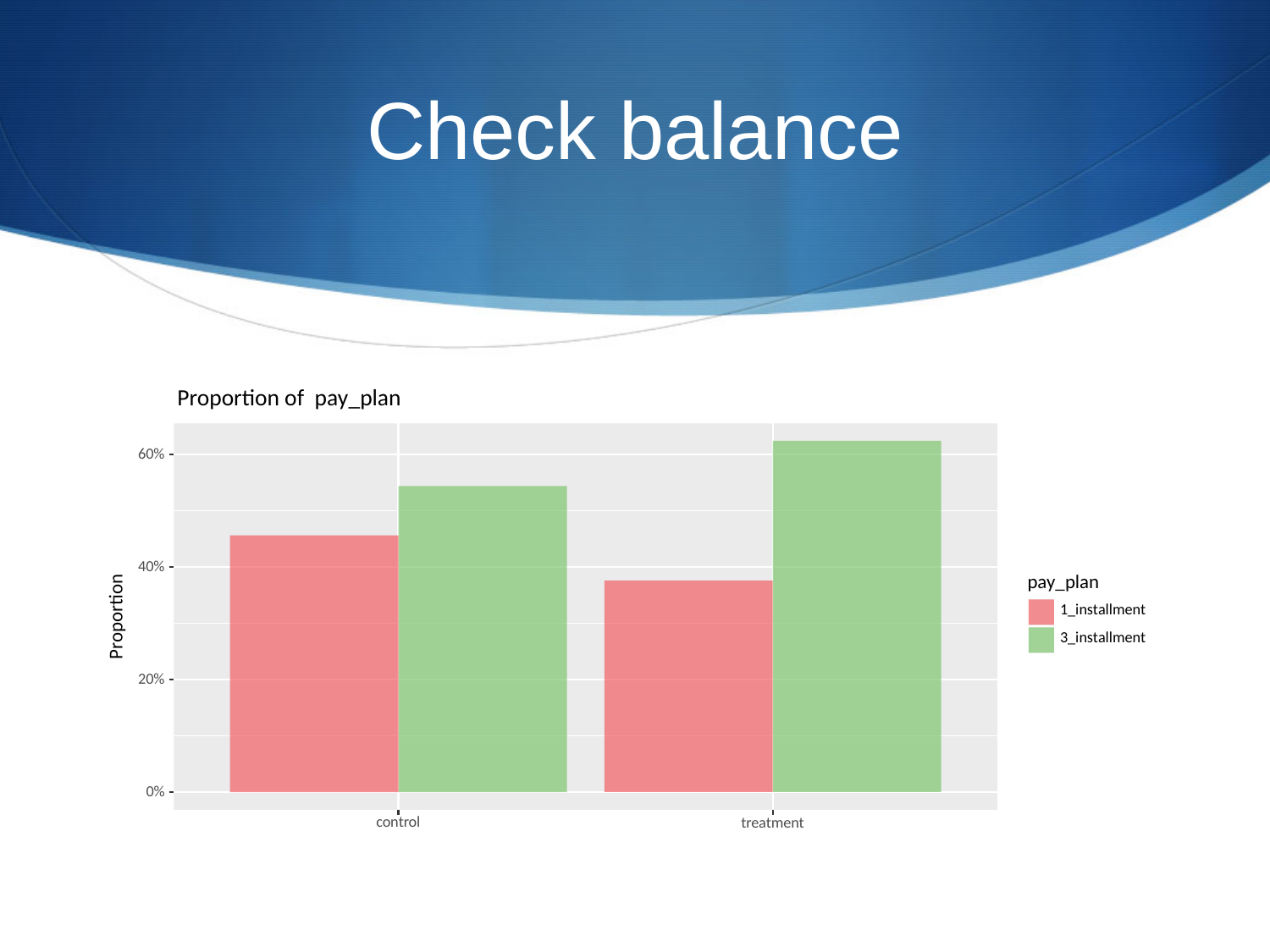

# Check balance

Proportion of  pay_plan

60%

40%

pay_plan

1_installment
Proportion

3_installment
20%

0%

control
treatment